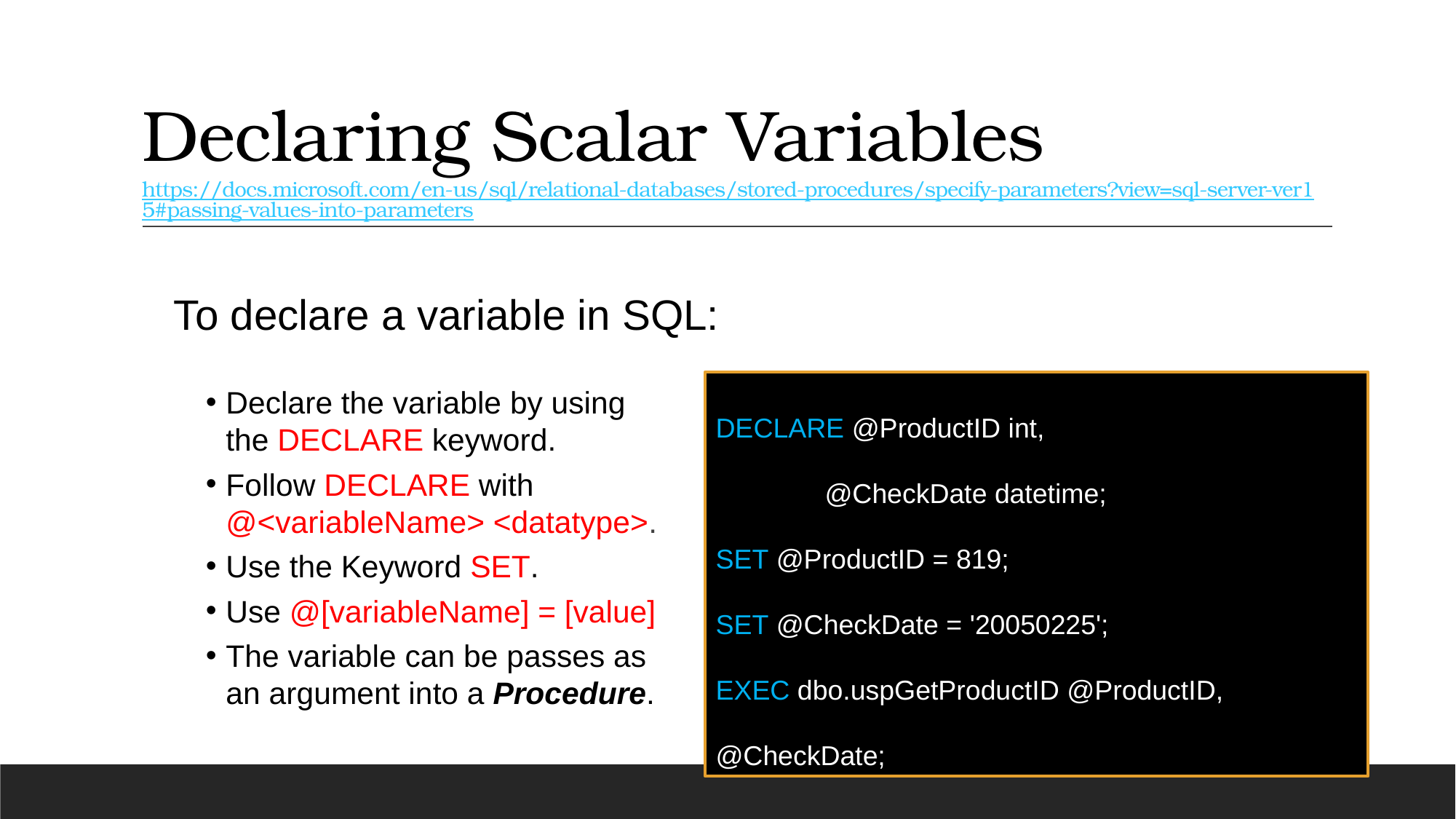

# Declaring Scalar Variables https://docs.microsoft.com/en-us/sql/relational-databases/stored-procedures/specify-parameters?view=sql-server-ver15#passing-values-into-parameters
To declare a variable in SQL:
Declare the variable by using the DECLARE keyword.
Follow DECLARE with @<variableName> <datatype>.
Use the Keyword SET.
Use @[variableName] = [value]
The variable can be passes as an argument into a Procedure.
DECLARE @ProductID int,
	@CheckDate datetime;
SET @ProductID = 819;
SET @CheckDate = '20050225';
EXEC dbo.uspGetProductID @ProductID, @CheckDate;